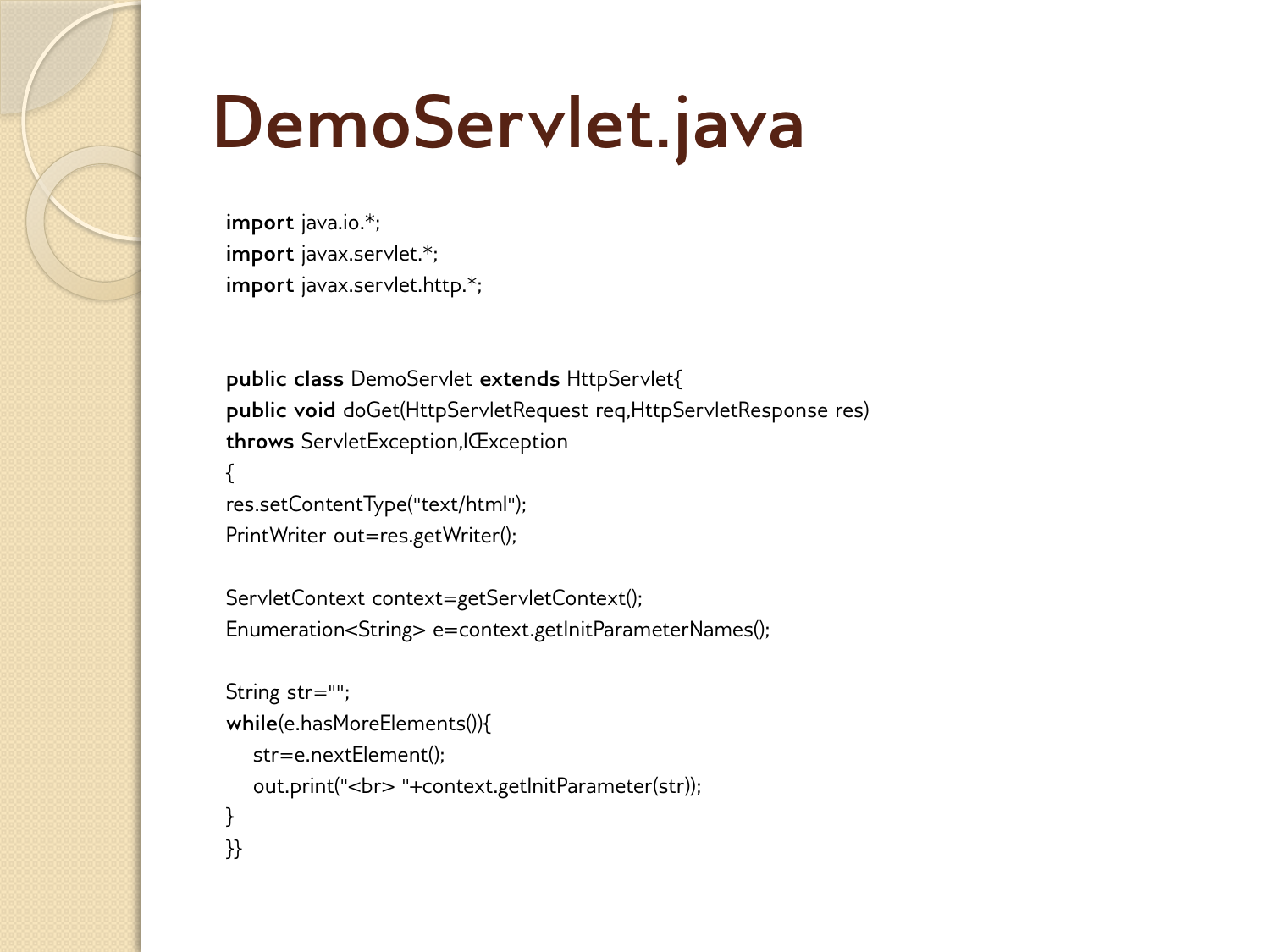

# DemoServlet.java
import java.io.*;
import javax.servlet.*;
import javax.servlet.http.*;

public class DemoServlet extends HttpServlet{
public void doGet(HttpServletRequest req,HttpServletResponse res)
throws ServletException,IOException
{
res.setContentType("text/html");
PrintWriter out=res.getWriter();

ServletContext context=getServletContext();
Enumeration<String> e=context.getInitParameterNames();

String str="";
while(e.hasMoreElements()){
    str=e.nextElement();
    out.print("<br> "+context.getInitParameter(str));
}
}}